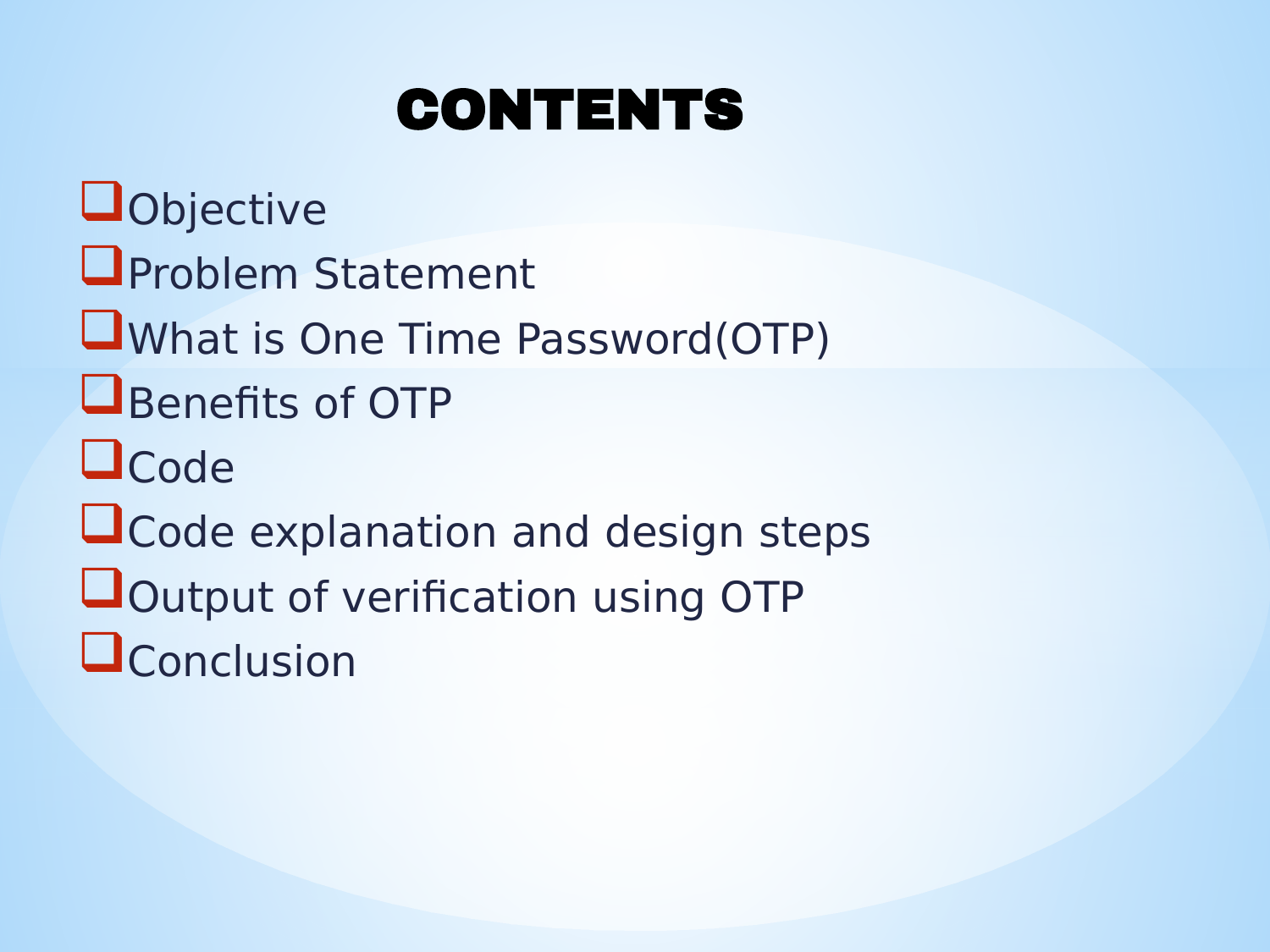

# CONTENTS
Objective
Problem Statement
What is One Time Password(OTP)
Benefits of OTP
Code
Code explanation and design steps
Output of verification using OTP
Conclusion